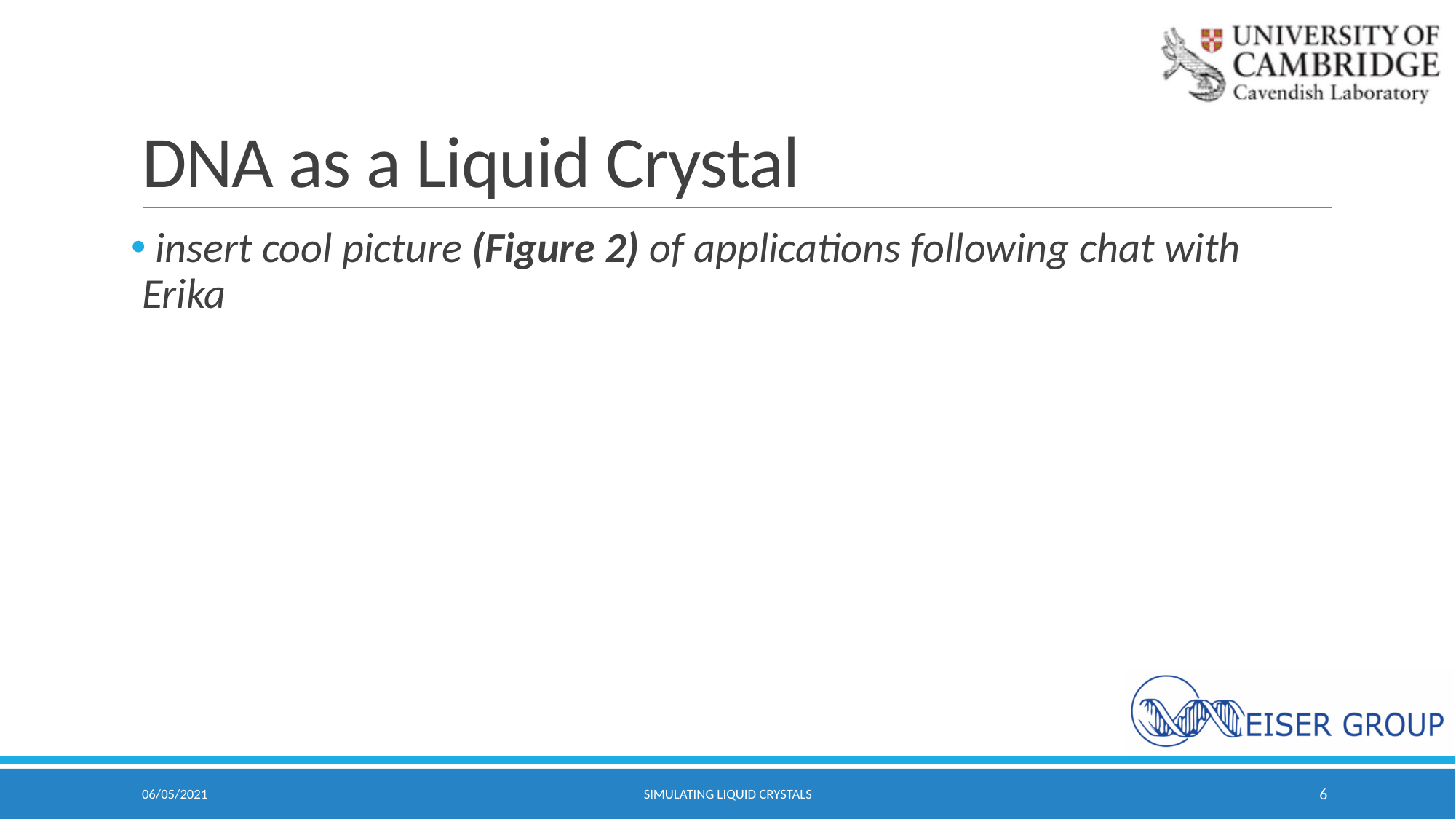

# DNA as a Liquid Crystal
 insert cool picture (Figure 2) of applications following chat with Erika
06/05/2021
Simulating Liquid Crystals
6